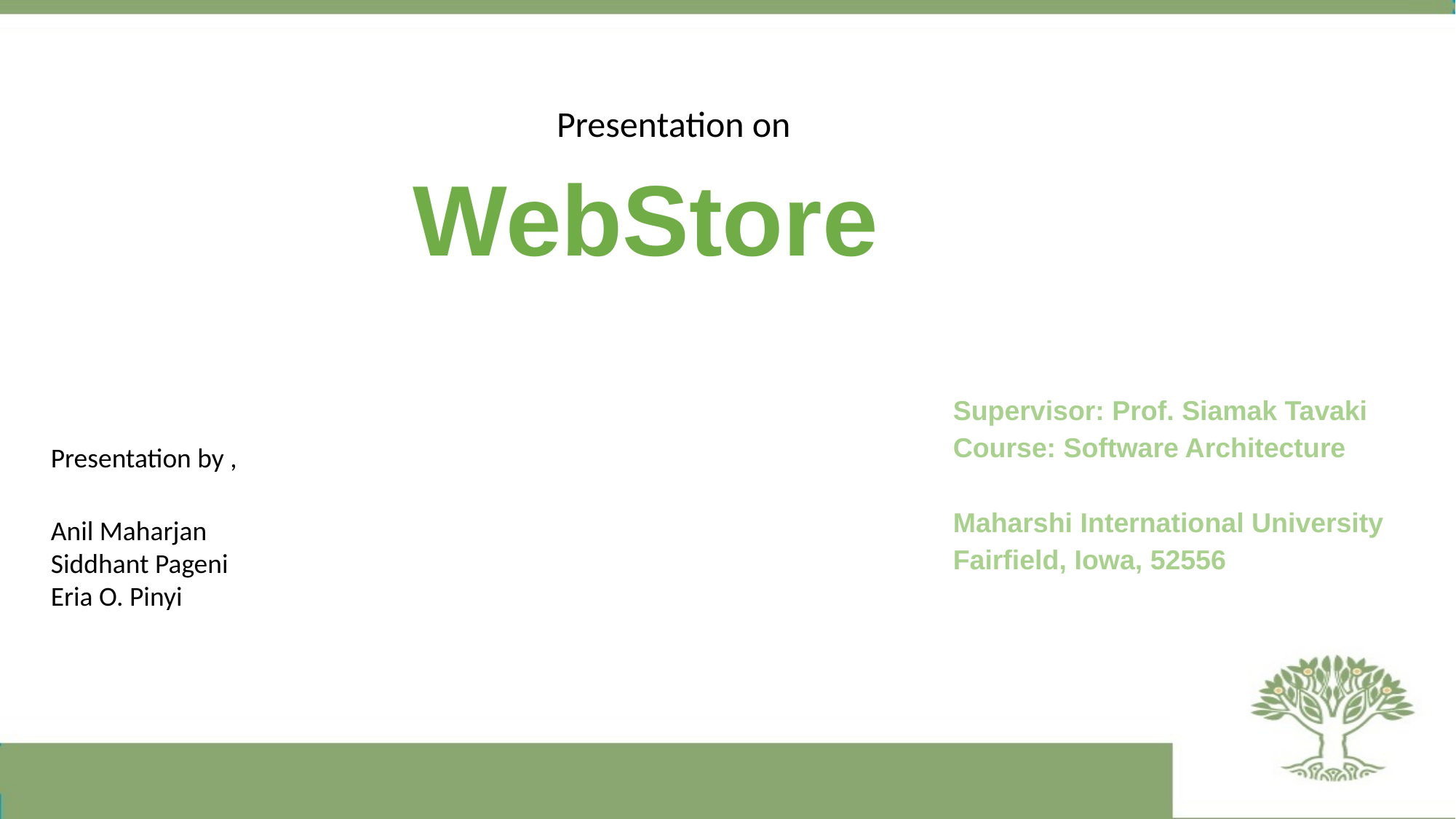

Presentation on
WebStore
# Supervisor: Prof. Siamak Tavaki Course: Software Architecture Maharshi International University Fairfield, Iowa, 52556
Presentation by ,
Anil Maharjan
Siddhant Pageni
Eria O. Pinyi